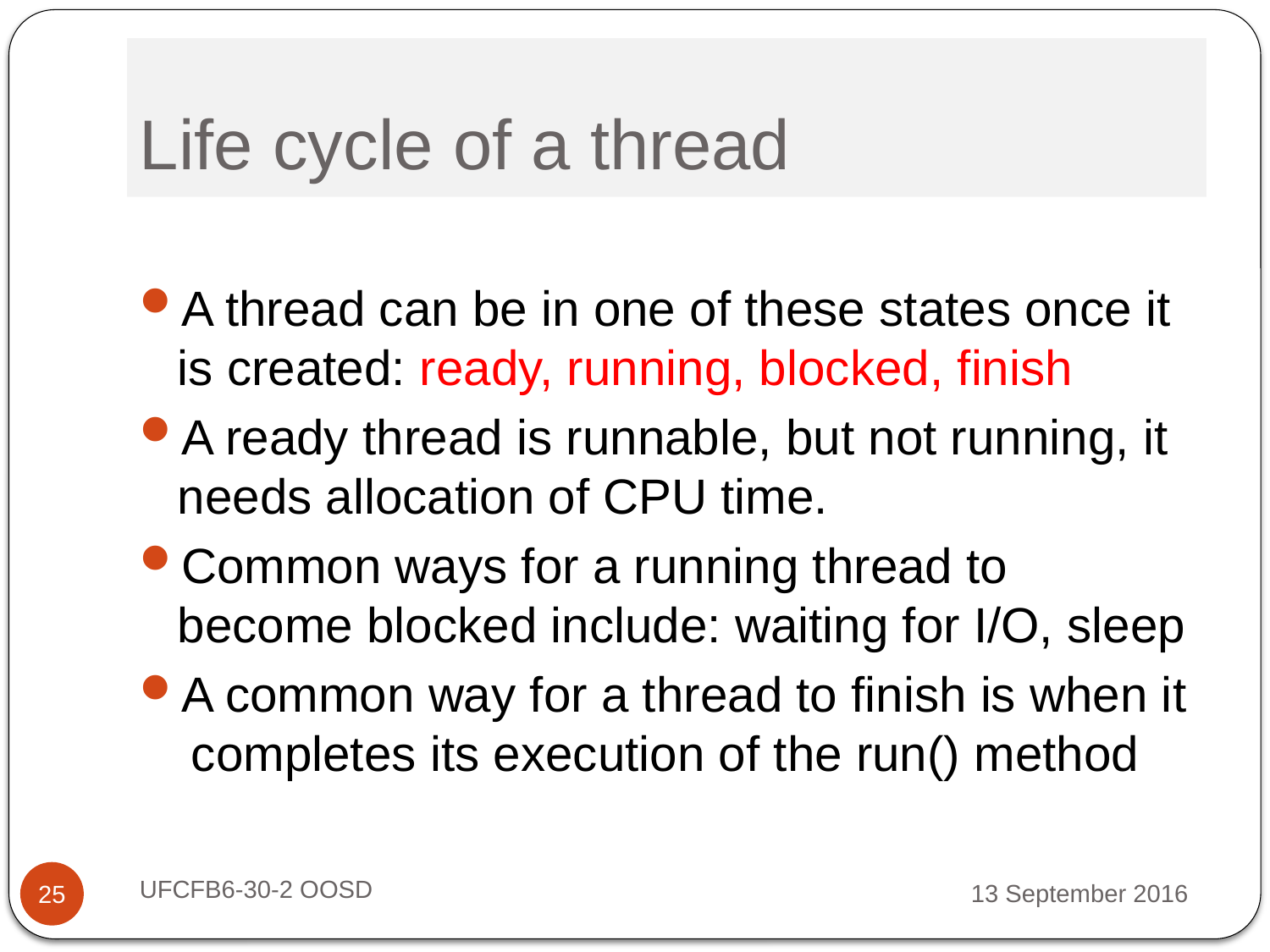

# Life cycle of a thread

A thread can be in one of these states once it is created: ready, running, blocked, finish
A ready thread is runnable, but not running, it needs allocation of CPU time.
Common ways for a running thread to become blocked include: waiting for I/O, sleep
A common way for a thread to finish is when it  completes its execution of the run() method

UFCFB6-30-2 OOSD
13 September 2016
25